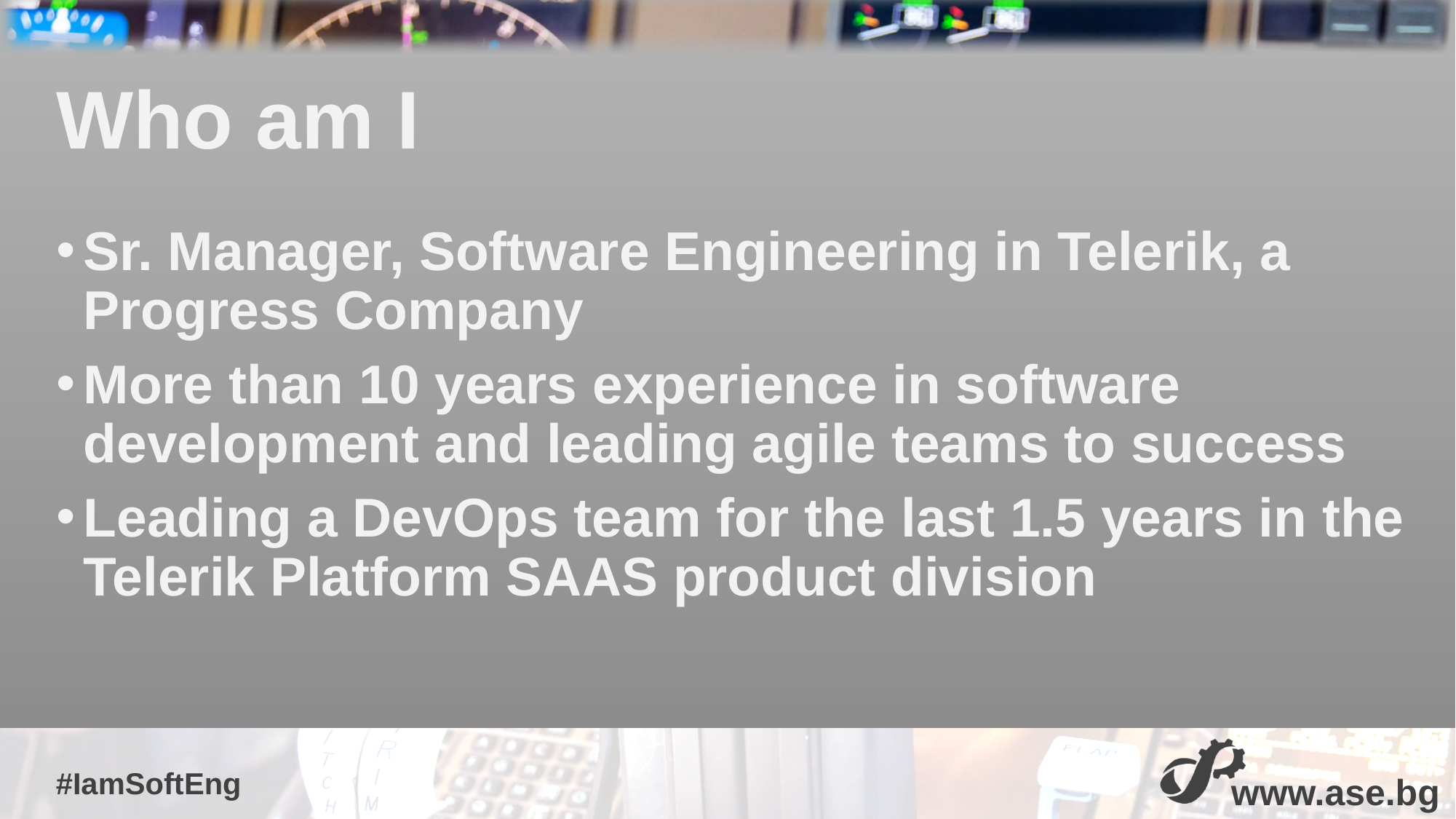

# Who am I
Sr. Manager, Software Engineering in Telerik, a Progress Company
More than 10 years experience in software development and leading agile teams to success
Leading a DevOps team for the last 1.5 years in the Telerik Platform SAAS product division